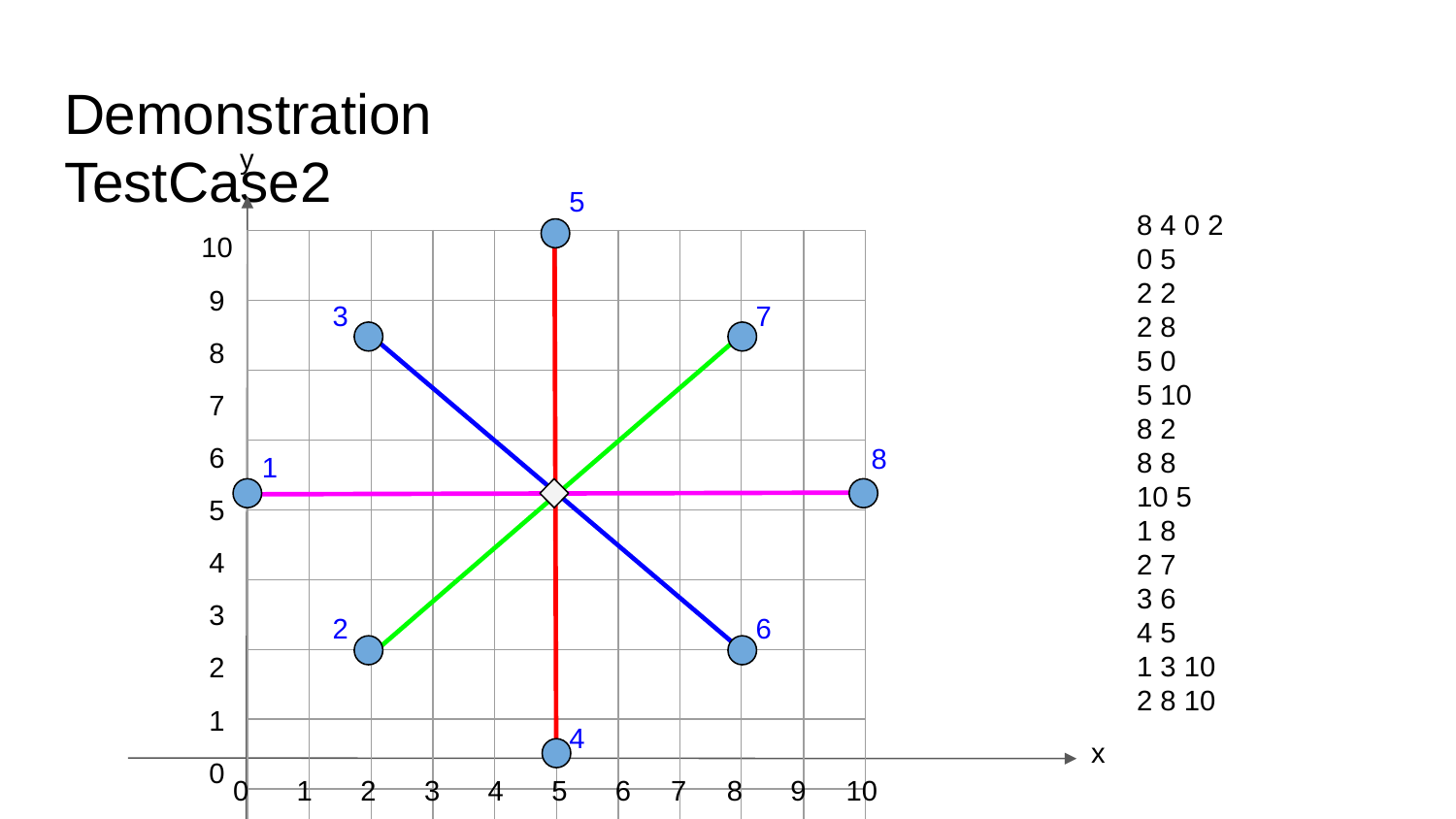

# Demonstration							TestCase2
y
5
8 4 0 2
0 5
2 2
2 8
5 0
5 10
8 2
8 8
10 5
1 8
2 7
3 6
4 5
1 3 10
2 8 10

10
9
8
7
6
5
4
3
2
1
0

|  |  |  |  |  |  |  |  |  |  |
| --- | --- | --- | --- | --- | --- | --- | --- | --- | --- |
|  |  |  |  |  |  |  |  |  |  |
|  |  |  |  |  |  |  |  |  |  |
|  |  |  |  |  |  |  |  |  |  |
|  |  |  |  |  |  |  |  |  |  |
|  |  |  |  |  |  |  |  |  |  |
|  |  |  |  |  |  |  |  |  |  |
|  |  |  |  |  |  |  |  |  |  |
|  |  |  |  |  |  |  |  |  |  |
|  |  |  |  |  |  |  |  |  |  |
3
7

8
1

2
6

4
x

0      1      2      3      4      5      6     7     8      9     10